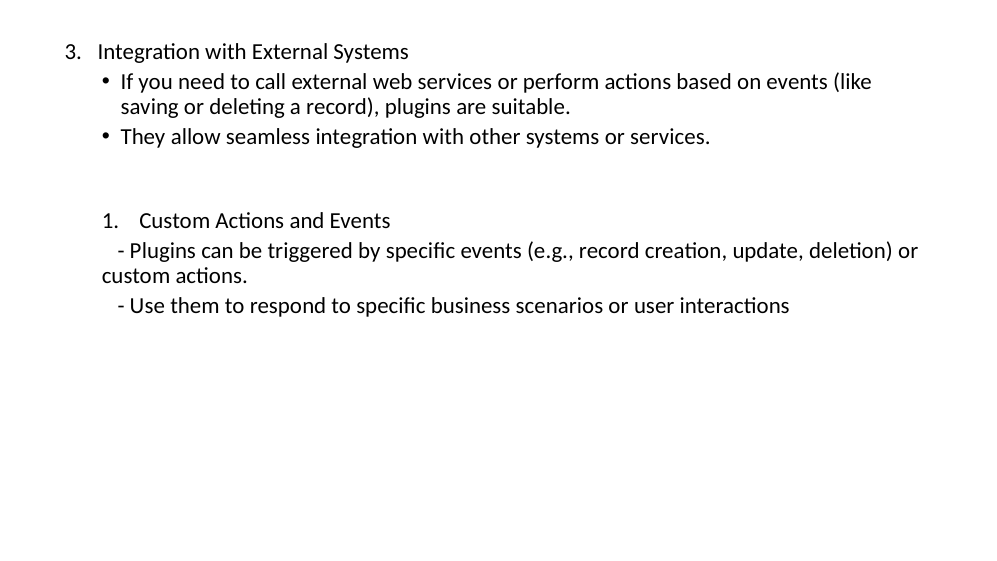

3.   Integration with External Systems
If you need to call external web services or perform actions based on events (like saving or deleting a record), plugins are suitable.
They allow seamless integration with other systems or services.

Custom Actions and Events
   - Plugins can be triggered by specific events (e.g., record creation, update, deletion) or custom actions.
   - Use them to respond to specific business scenarios or user interactions